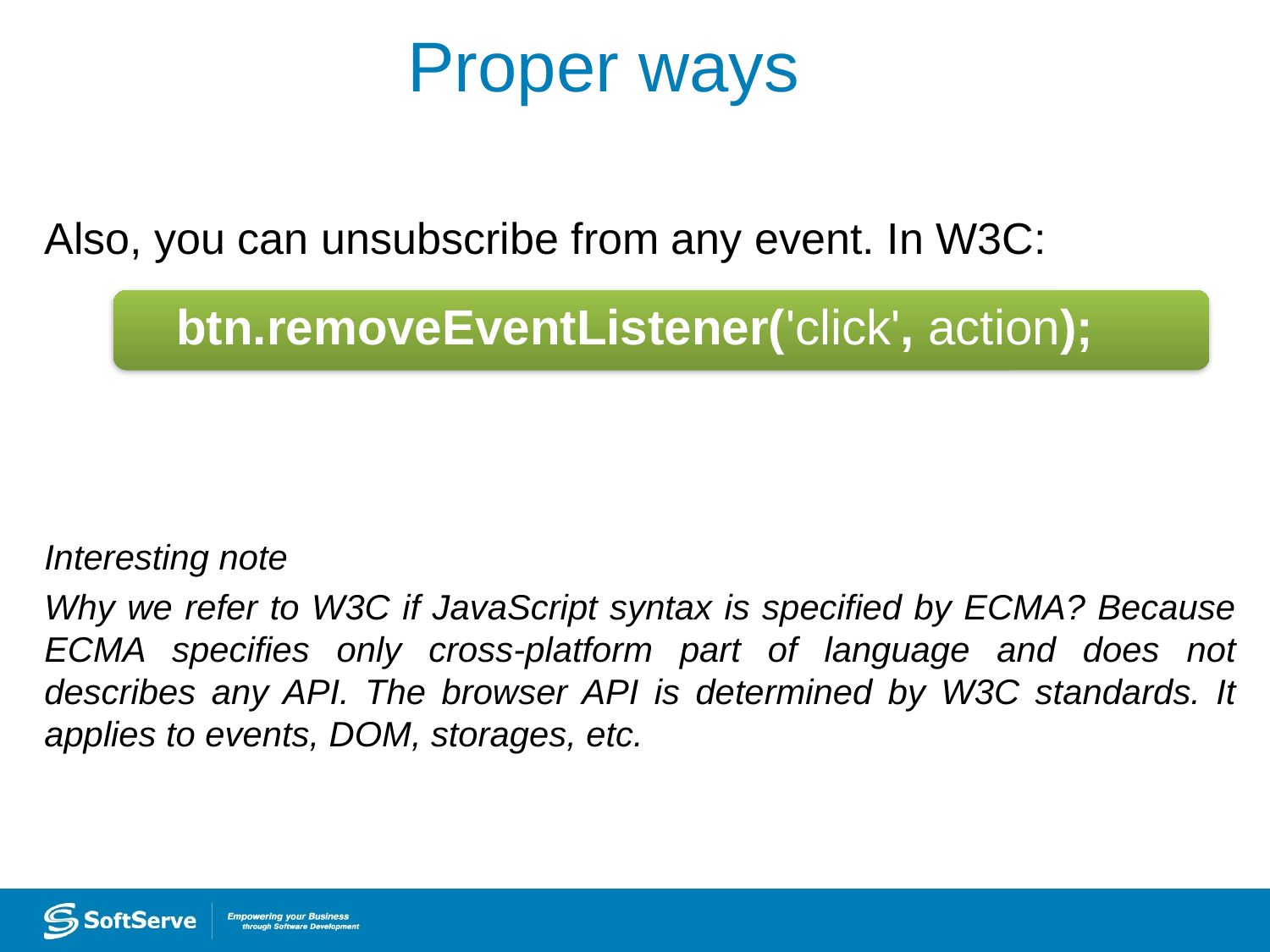

Proper ways
Also, you can unsubscribe from any event. In W3C:
btn.removeEventListener('click', action);

Interesting note
Why we refer to W3C if JavaScript syntax is specified by ECMA? Because ECMA specifies only cross-platform part of language and does not describes any API. The browser API is determined by W3C standards. It applies to events, DOM, storages, etc.